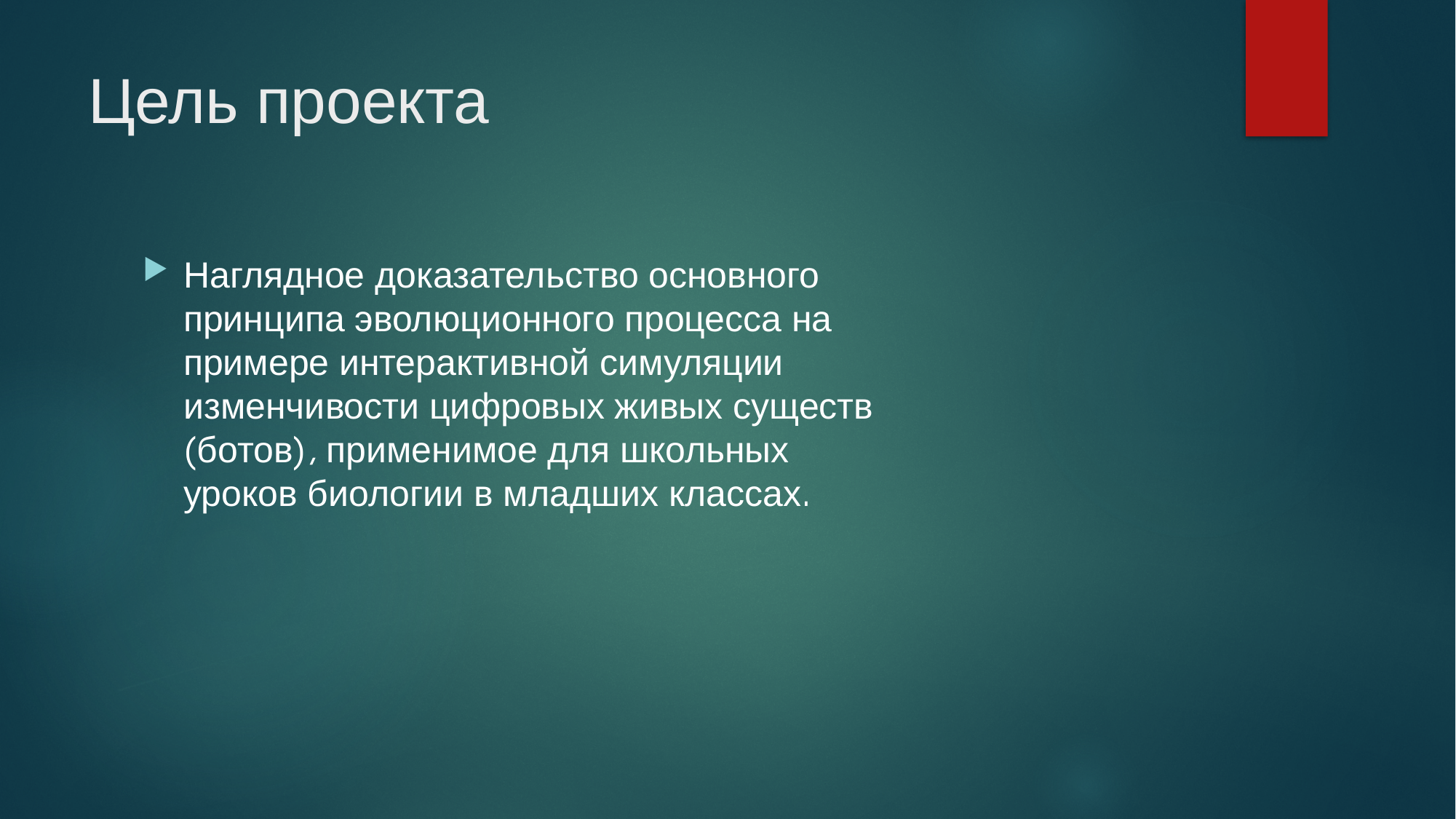

# Цель проекта
Наглядное доказательство основного принципа эволюционного процесса на примере интерактивной симуляции изменчивости цифровых живых существ (ботов), применимое для школьных уроков биологии в младших классах.